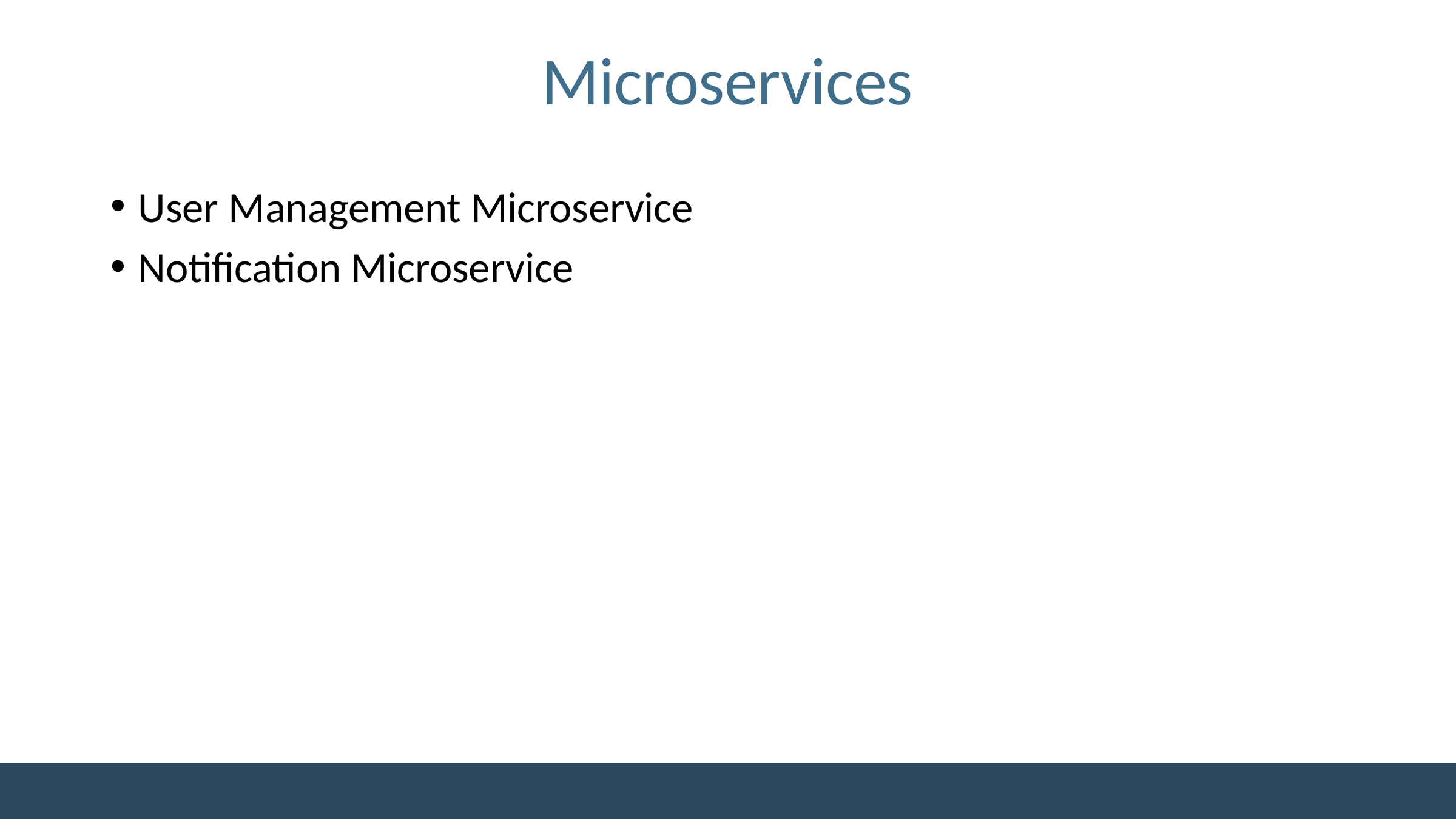

# Microservices
User Management Microservice
Notification Microservice